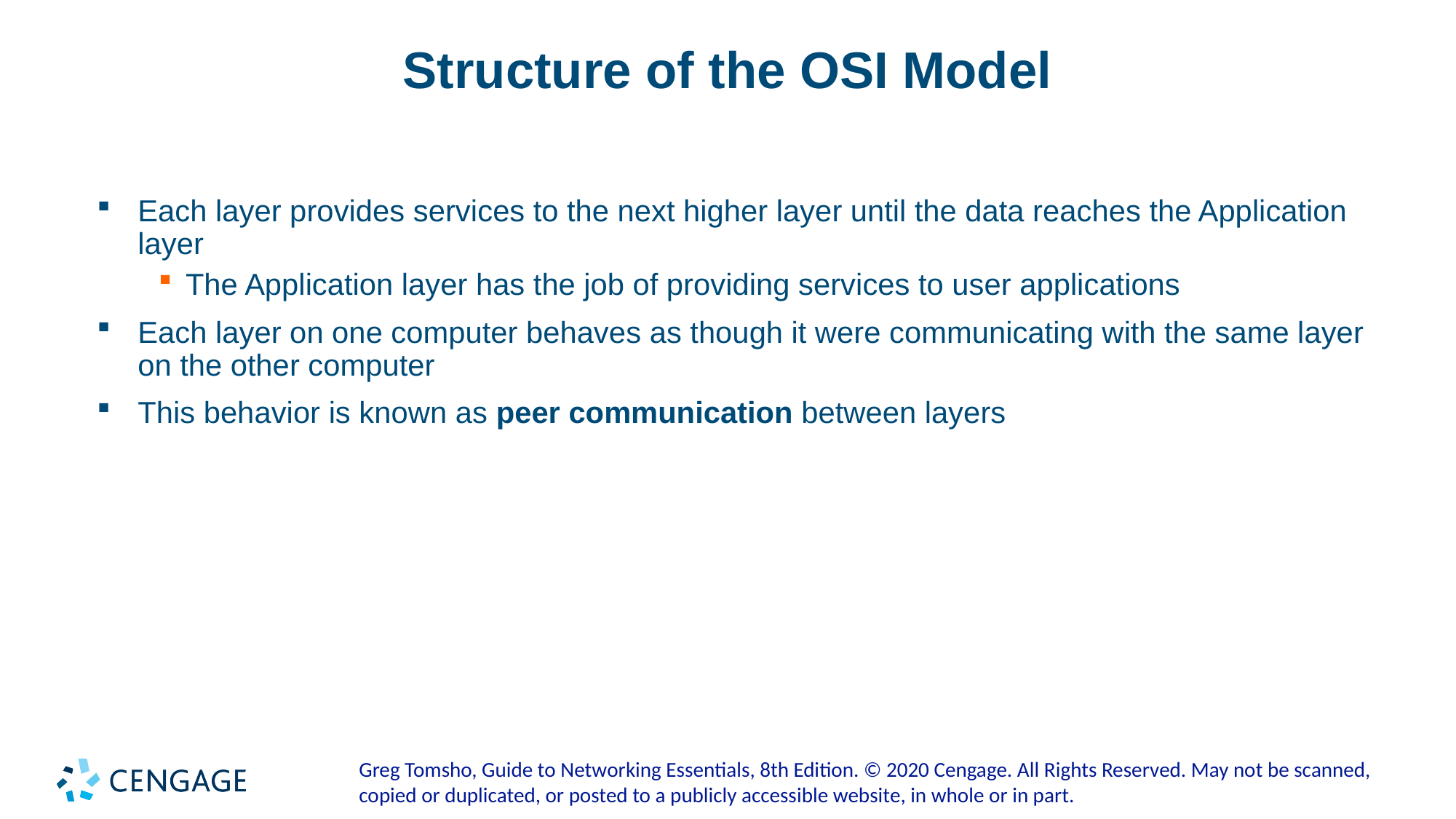

# Structure of the OSI Model
Each layer provides services to the next higher layer until the data reaches the Application layer
The Application layer has the job of providing services to user applications
Each layer on one computer behaves as though it were communicating with the same layer on the other computer
This behavior is known as peer communication between layers